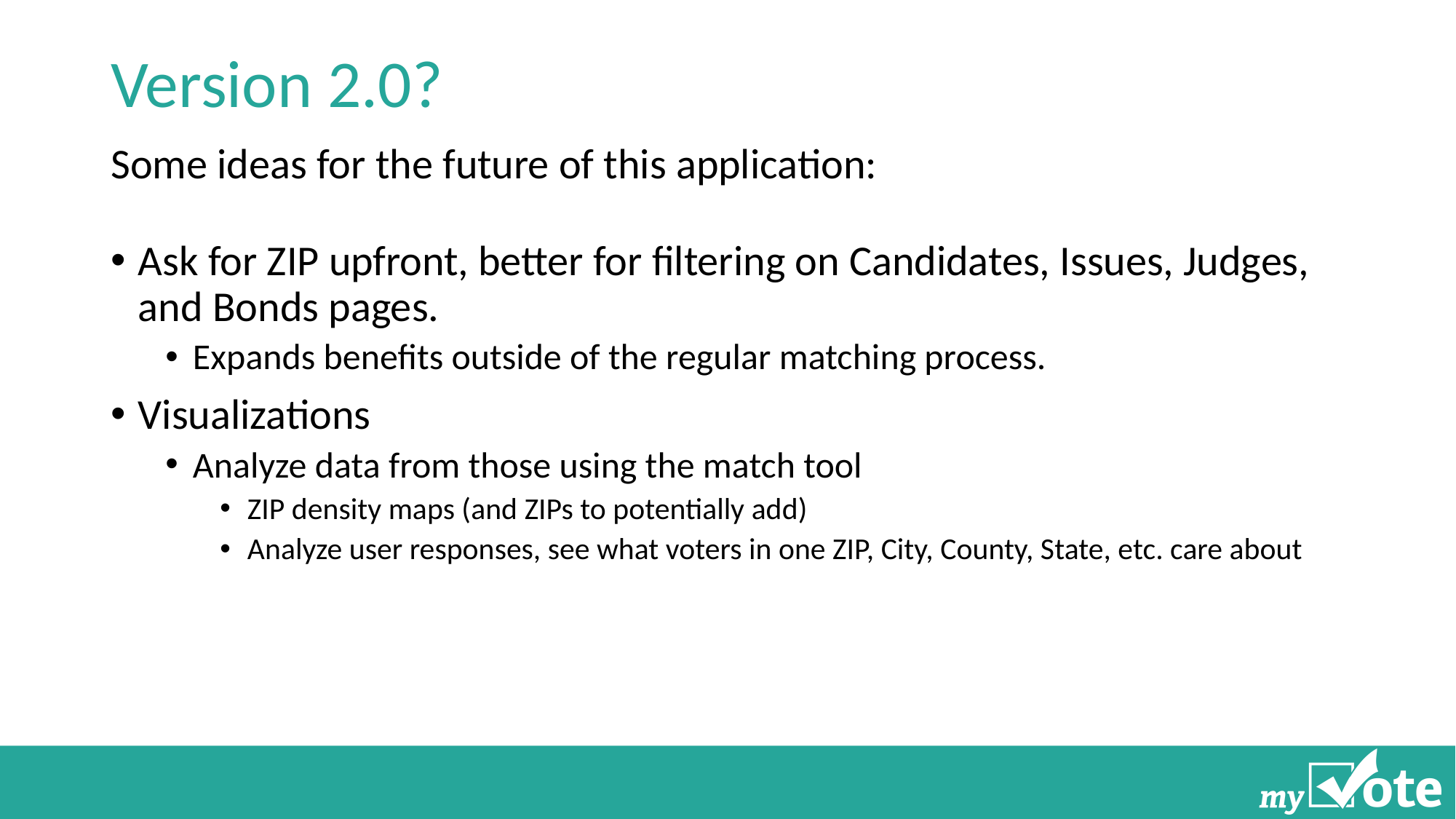

# Version 2.0?
Some ideas for the future of this application:
Ask for ZIP upfront, better for filtering on Candidates, Issues, Judges, and Bonds pages.
Expands benefits outside of the regular matching process.
Visualizations
Analyze data from those using the match tool
ZIP density maps (and ZIPs to potentially add)
Analyze user responses, see what voters in one ZIP, City, County, State, etc. care about